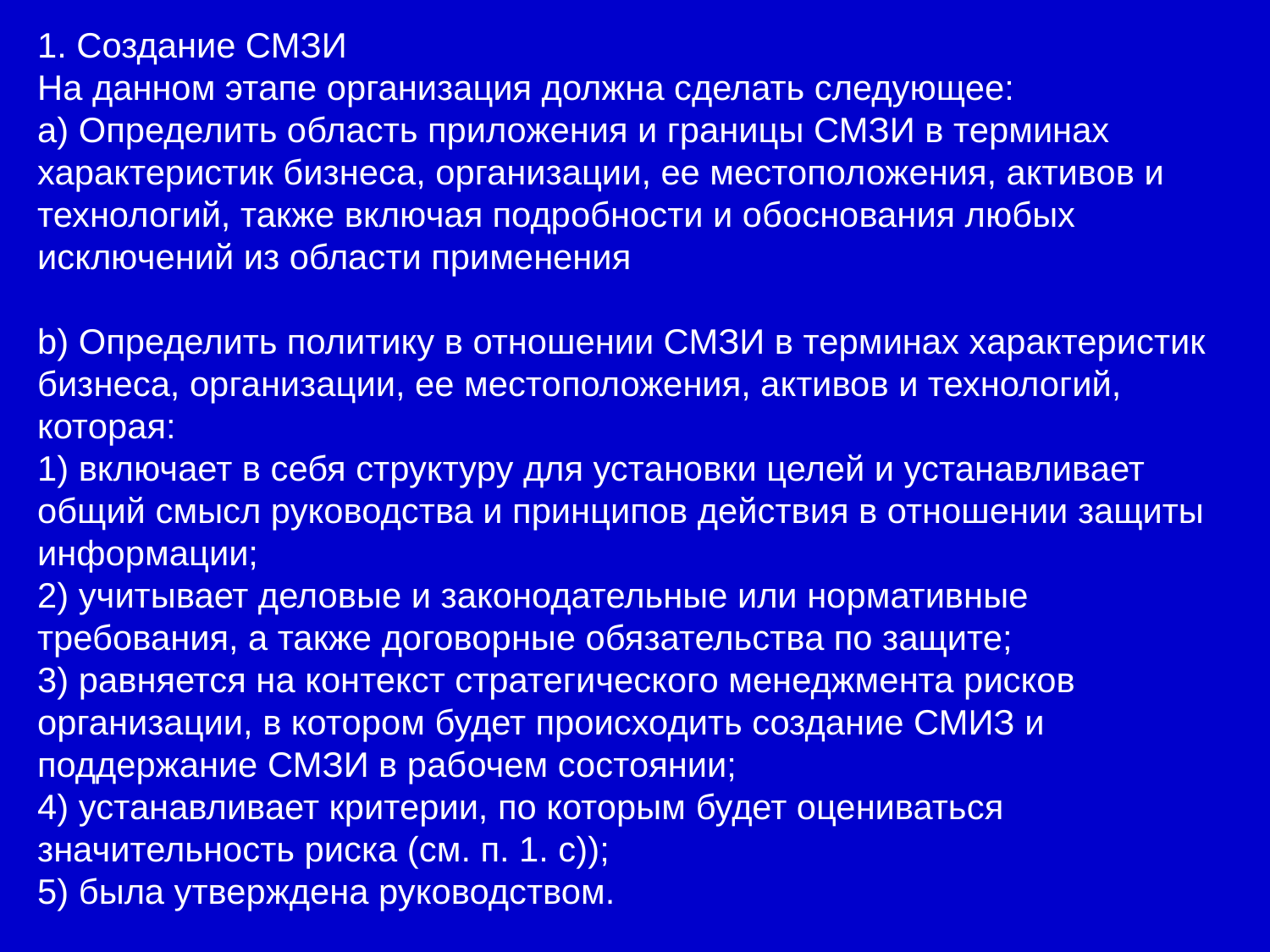

1. Создание СМЗИ
На данном этапе организация должна сделать следующее:
a) Определить область приложения и границы СМЗИ в терминах характеристик бизнеса, организации, ее местоположения, активов и технологий, также включая подробности и обоснования любых исключений из области применения

b) Определить политику в отношении СМЗИ в терминах характеристик бизнеса, организации, ее местоположения, активов и технологий, которая:
1) включает в себя структуру для установки целей и устанавливает общий смысл руководства и принципов действия в отношении защиты информации;
2) учитывает деловые и законодательные или нормативные требования, а также договорные обязательства по защите;
3) равняется на контекст стратегического менеджмента рисков организации, в котором будет происходить создание СМИЗ и поддержание СМЗИ в рабочем состоянии;
4) устанавливает критерии, по которым будет оцениваться значительность риска (см. п. 1. с));
5) была утверждена руководством.